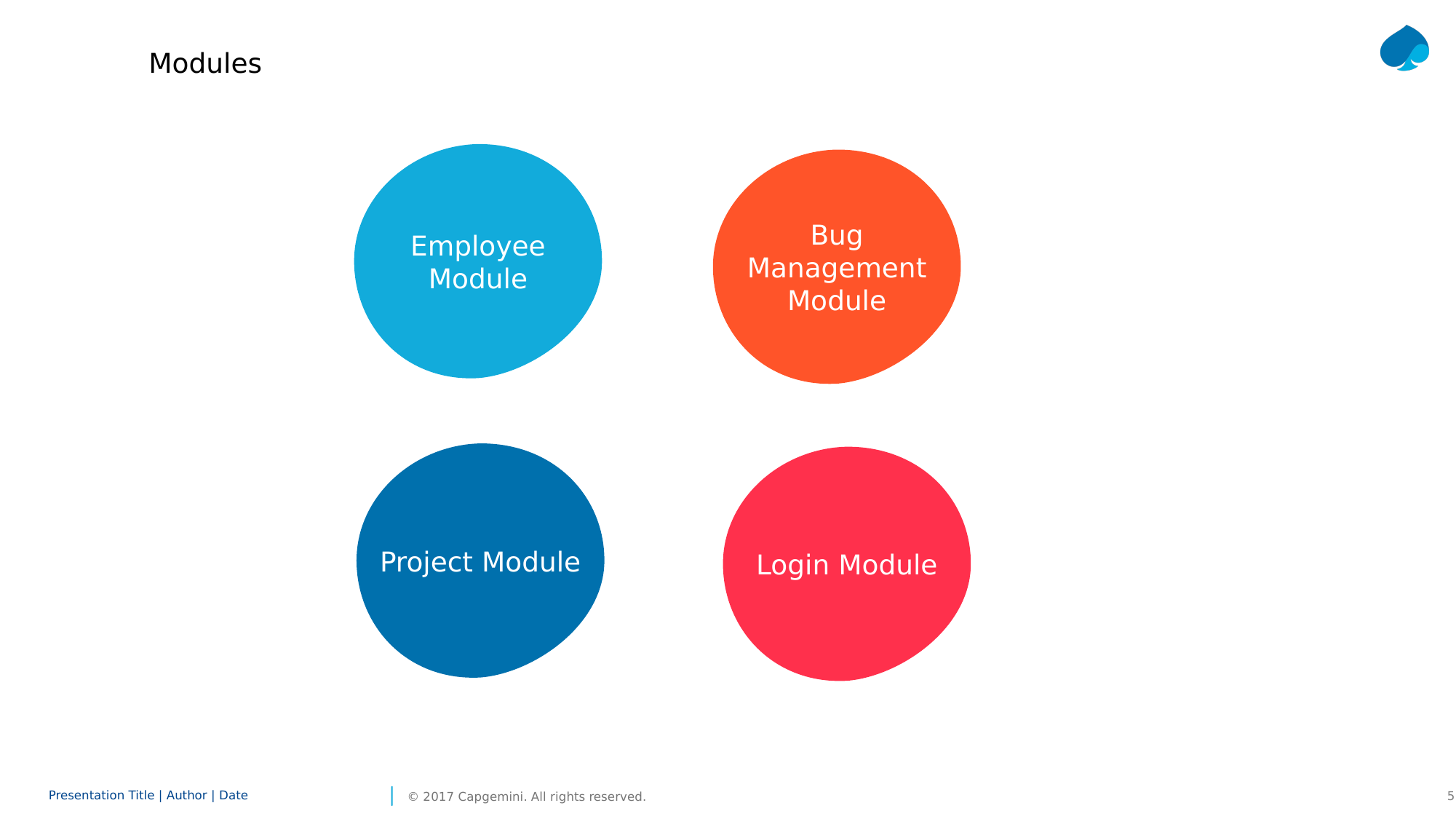

Modules
Employee Module
Bug
Management Module

Project Module
Login Module